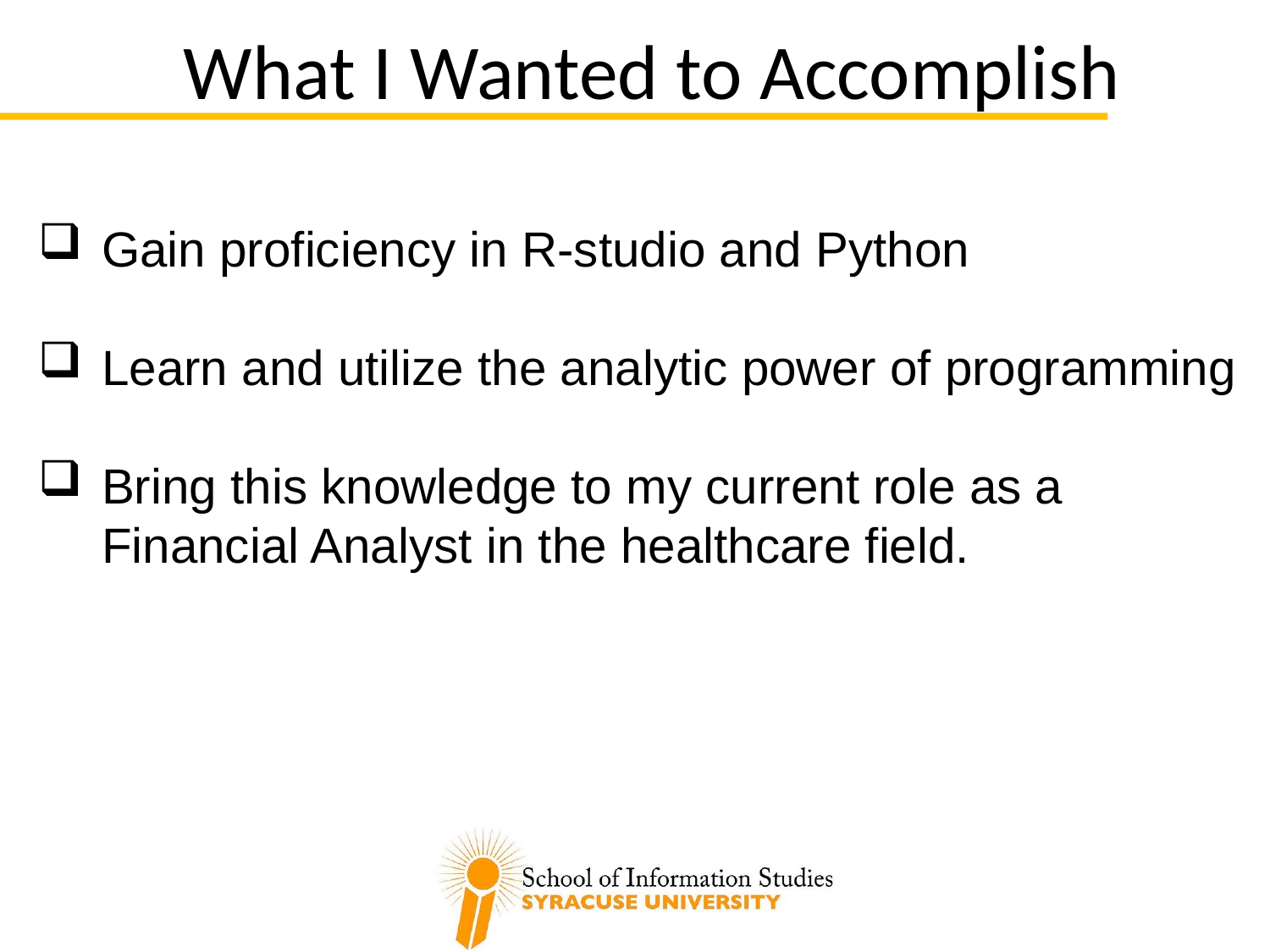

What I Wanted to Accomplish
Gain proficiency in R-studio and Python

Learn and utilize the analytic power of programming

Bring this knowledge to my current role as a Financial Analyst in the healthcare field.